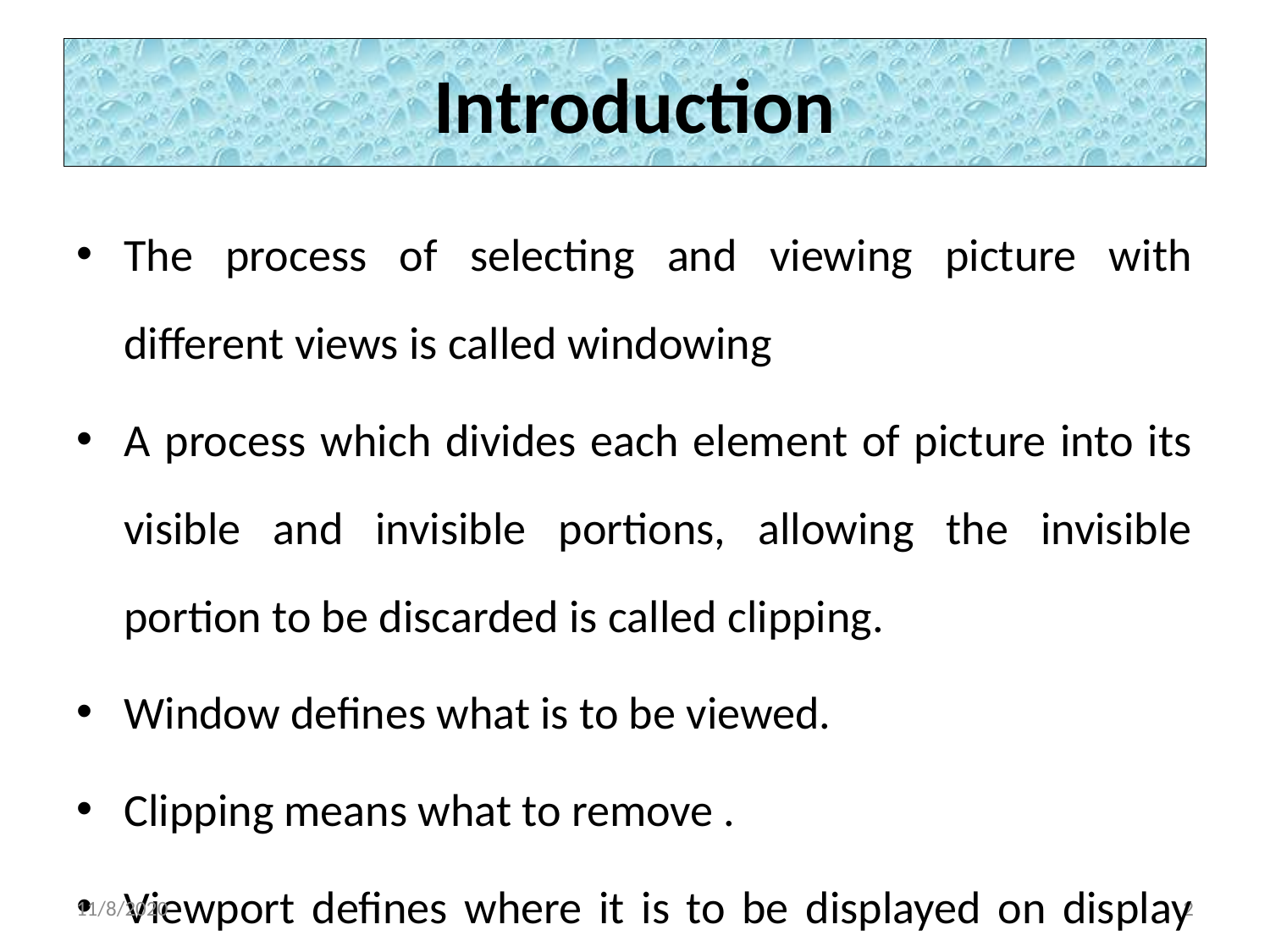

# Introduction
The process of selecting and viewing picture with different views is called windowing
A process which divides each element of picture into its visible and invisible portions, allowing the invisible portion to be discarded is called clipping.
Window defines what is to be viewed.
Clipping means what to remove .
Viewport defines where it is to be displayed on display device.
11/8/2020
2
Ms Dudhmale M.N.